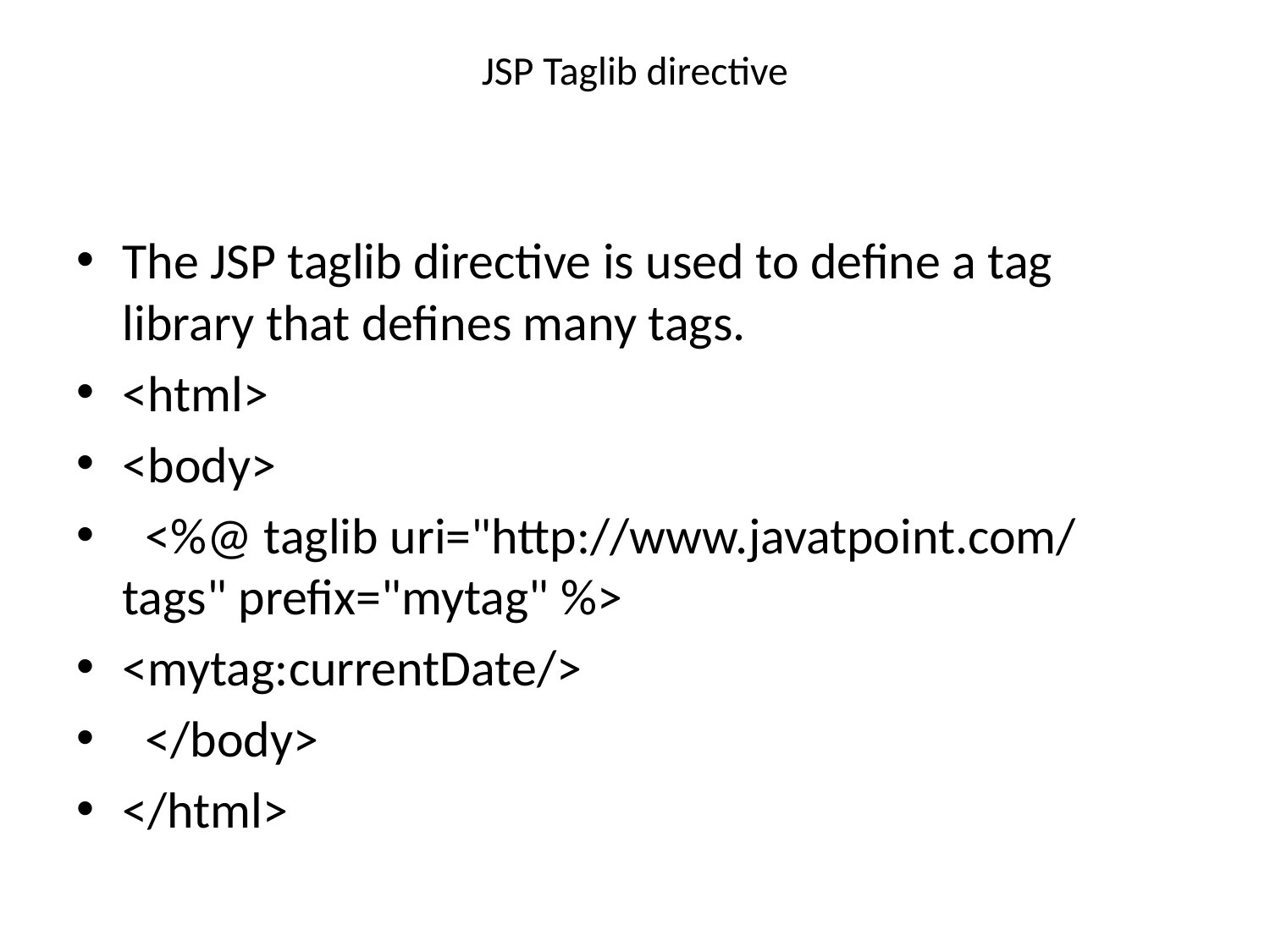

# JSP Taglib directive
The JSP taglib directive is used to define a tag library that defines many tags.
<html>
<body>
  <%@ taglib uri="http://www.javatpoint.com/tags" prefix="mytag" %>
<mytag:currentDate/>
  </body>
</html>